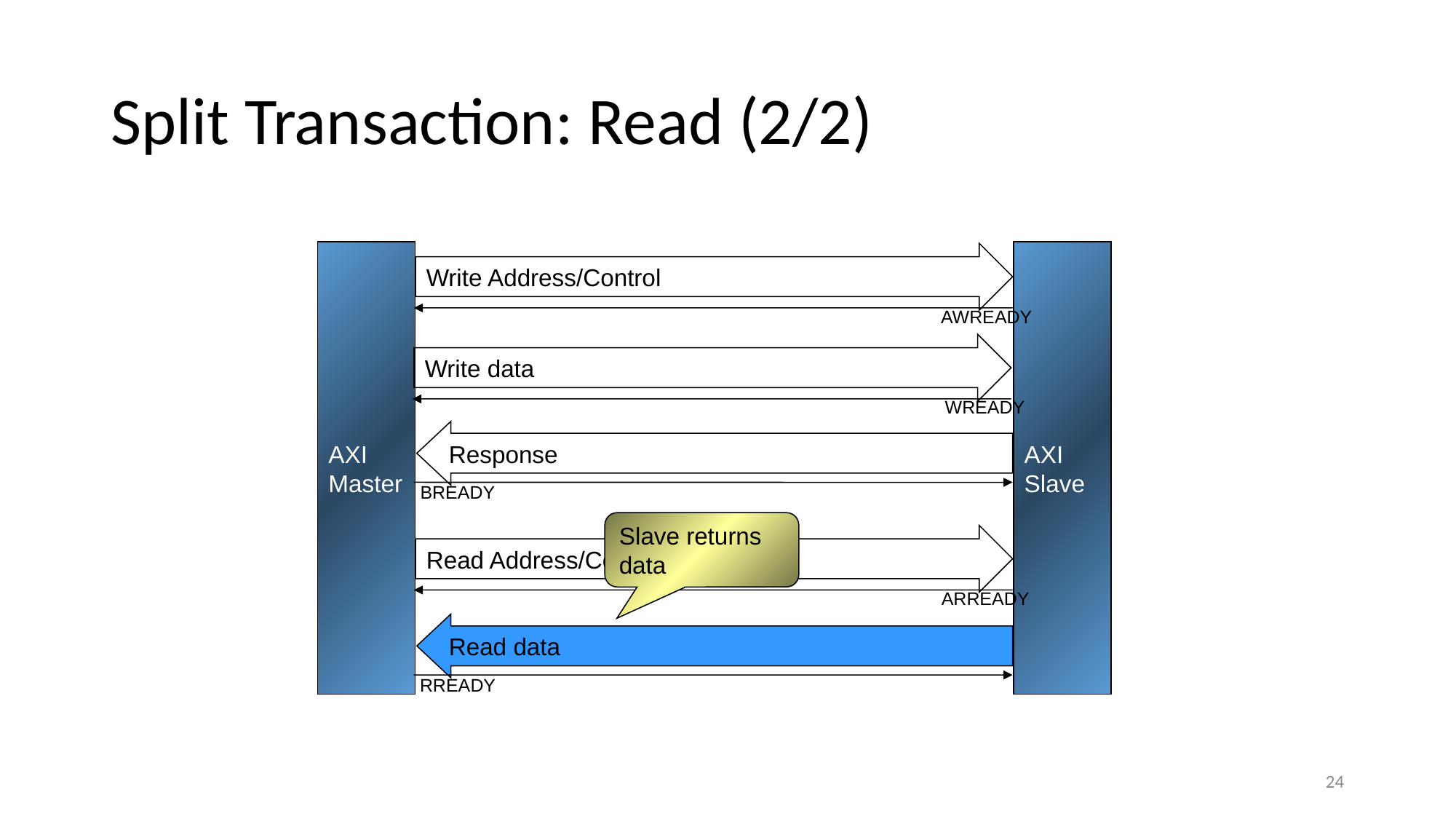

# Split Transaction: Read (2/2)
AXI
Master
AXI
Slave
Write Address/Control
AWREADY

Write data
WREADY

Response
BREADY

Slave returns data
Read Address/Control
ARREADY

Read data
RREADY

24